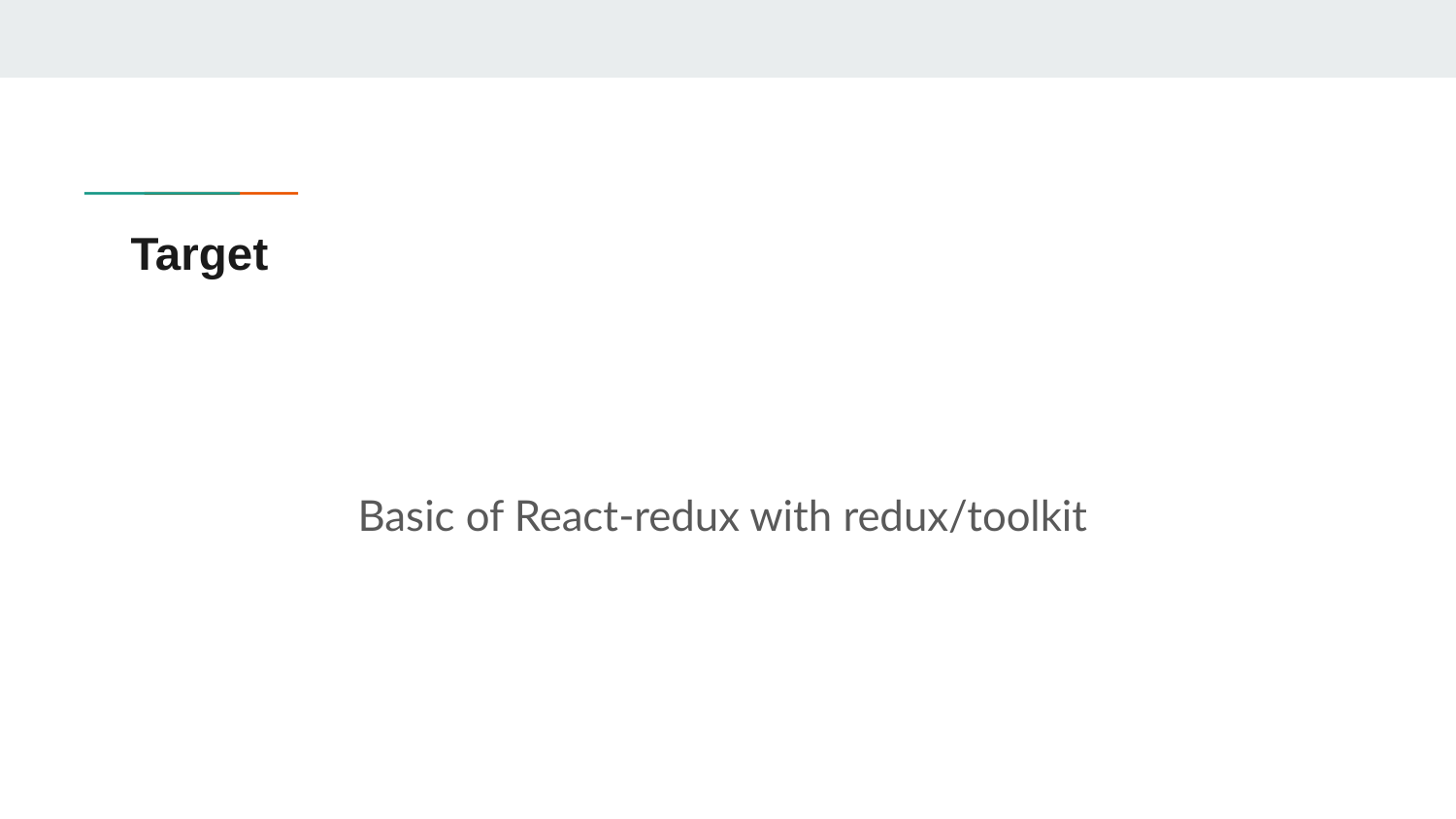

# Target
Basic of React-redux with redux/toolkit